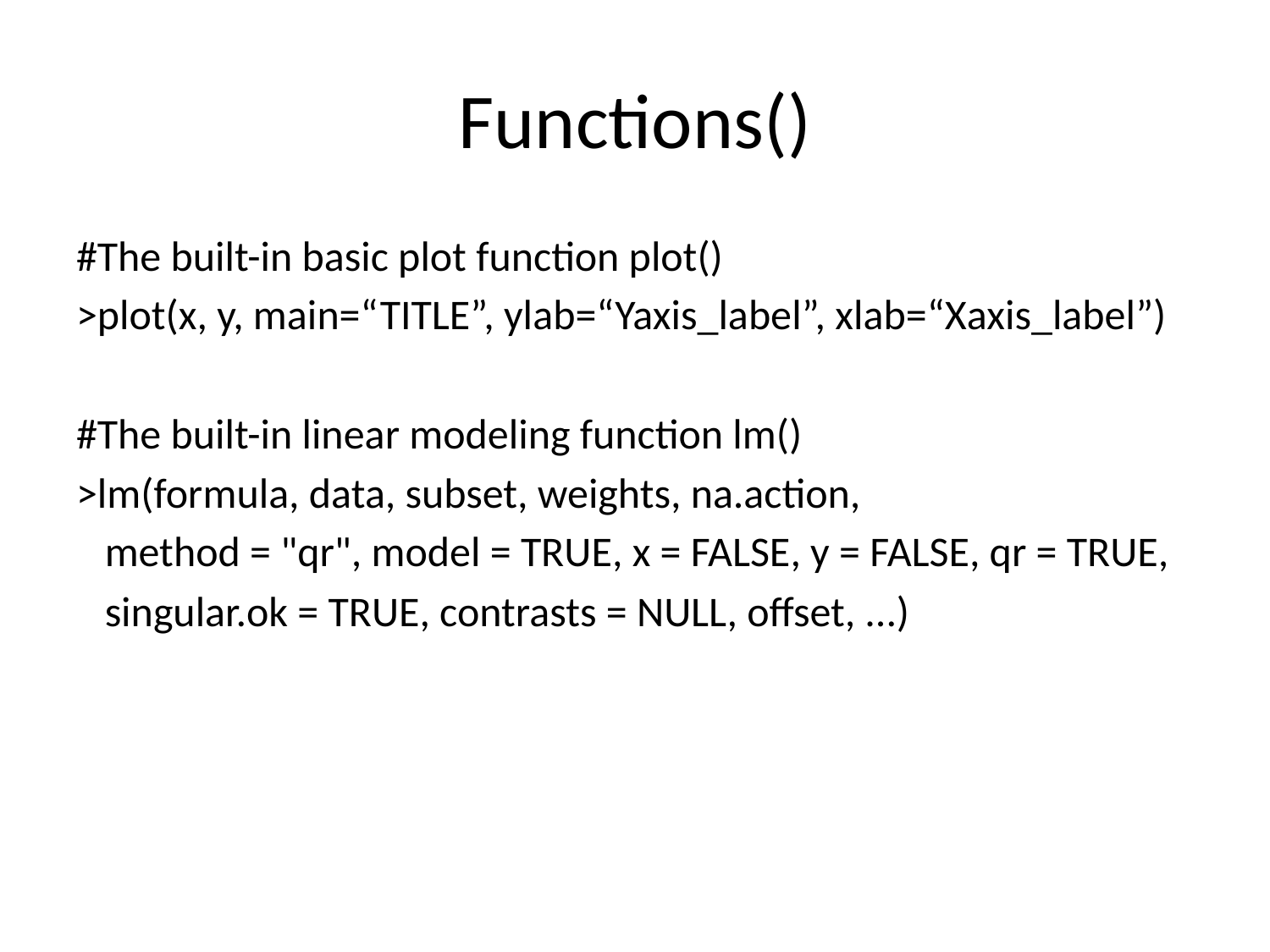

# Functions()
#The built-in basic plot function plot()
>plot(x, y, main=“TITLE”, ylab=“Yaxis_label”, xlab=“Xaxis_label”)

#The built-in linear modeling function lm()
>lm(formula, data, subset, weights, na.action,
   method = "qr", model = TRUE, x = FALSE, y = FALSE, qr = TRUE,
   singular.ok = TRUE, contrasts = NULL, offset, ...)